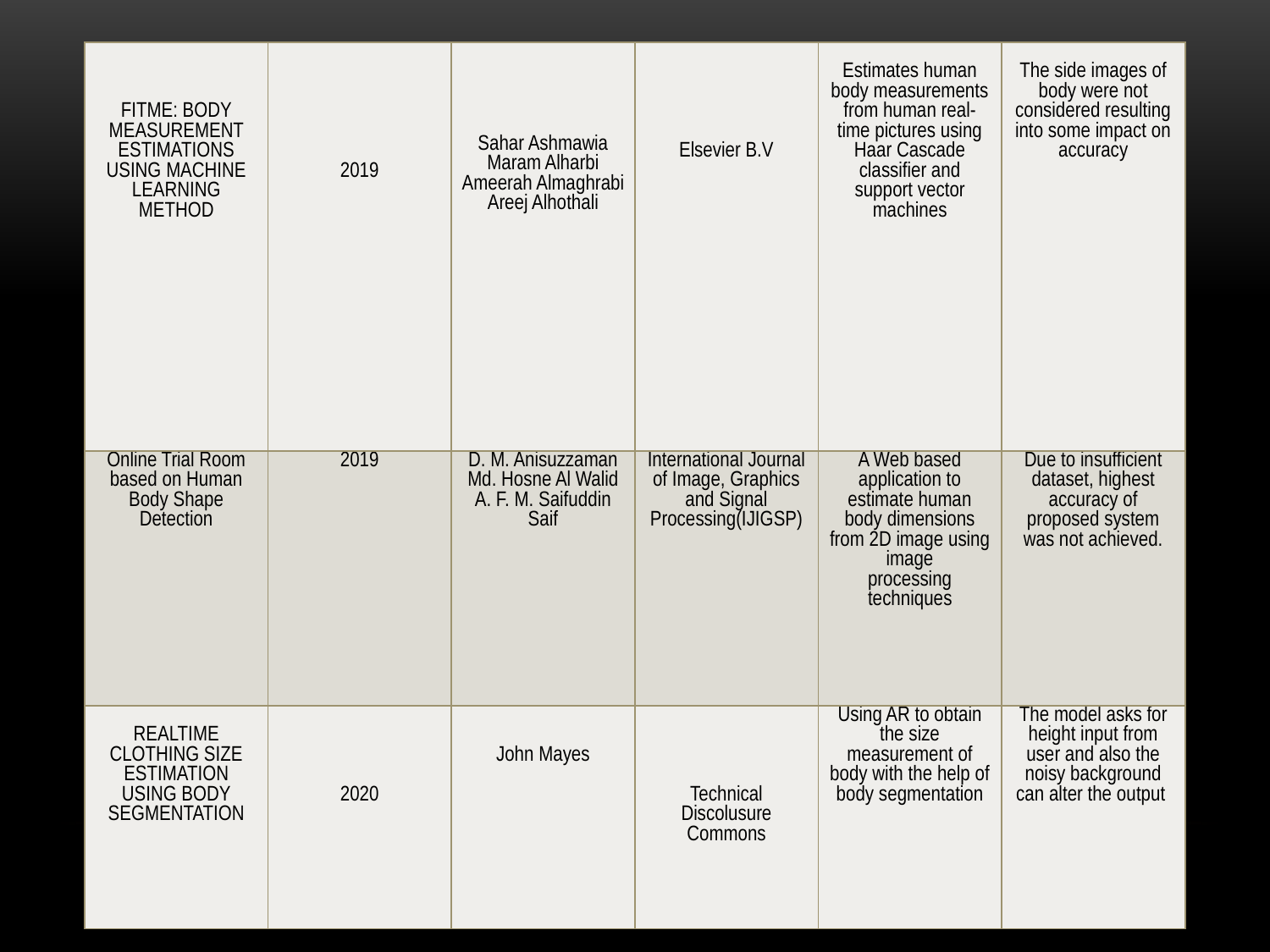

| FITME: BODY MEASUREMENT ESTIMATIONS USING MACHINE LEARNING METHOD | 2019 | Sahar Ashmawia Maram Alharbi Ameerah Almaghrabi Areej Alhothali | Elsevier B.V | Estimates human body measurements from human real-time pictures using Haar Cascade classifier and support vector machines | The side images of body were not considered resulting into some impact on accuracy |
| --- | --- | --- | --- | --- | --- |
| Online Trial Room based on Human Body Shape Detection | 2019 | D. M. Anisuzzaman Md. Hosne Al Walid A. F. M. Saifuddin Saif | International Journal of Image, Graphics and Signal Processing(IJIGSP) | A Web based application to estimate human body dimensions from 2D image using image processing techniques | Due to insufficient dataset, highest accuracy of proposed system was not achieved. |
| REALTIME CLOTHING SIZE ESTIMATION USING BODY SEGMENTATION | 2020 | John Mayes | Technical Discolusure Commons | Using AR to obtain the size measurement of body with the help of body segmentation | The model asks for height input from user and also the noisy background can alter the output |